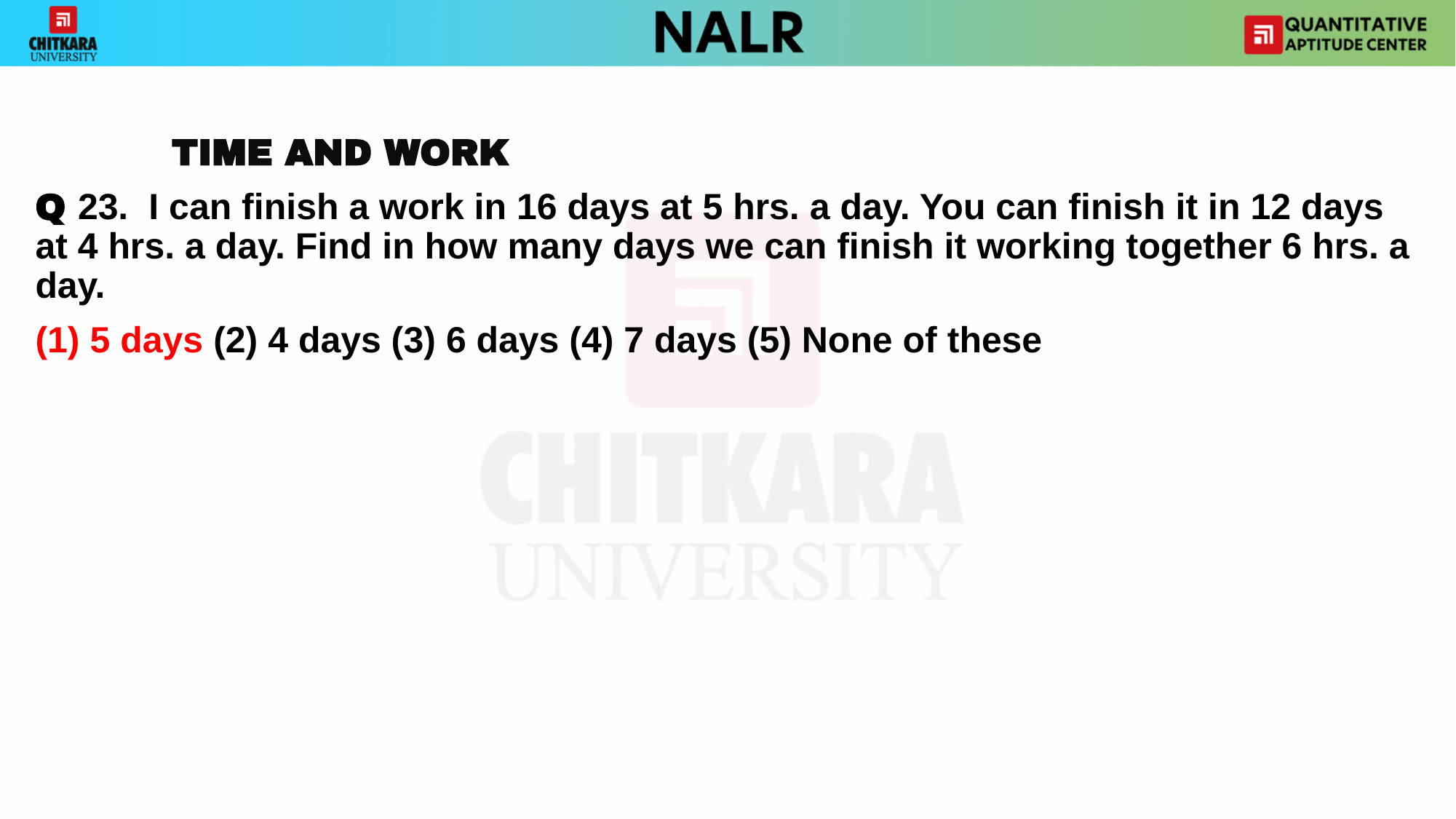

#
		TIME AND WORK
Q 23.  I can finish a work in 16 days at 5 hrs. a day. You can finish it in 12 days at 4 hrs. a day. Find in how many days we can finish it working together 6 hrs. a day.
(1) 5 days (2) 4 days (3) 6 days (4) 7 days (5) None of these